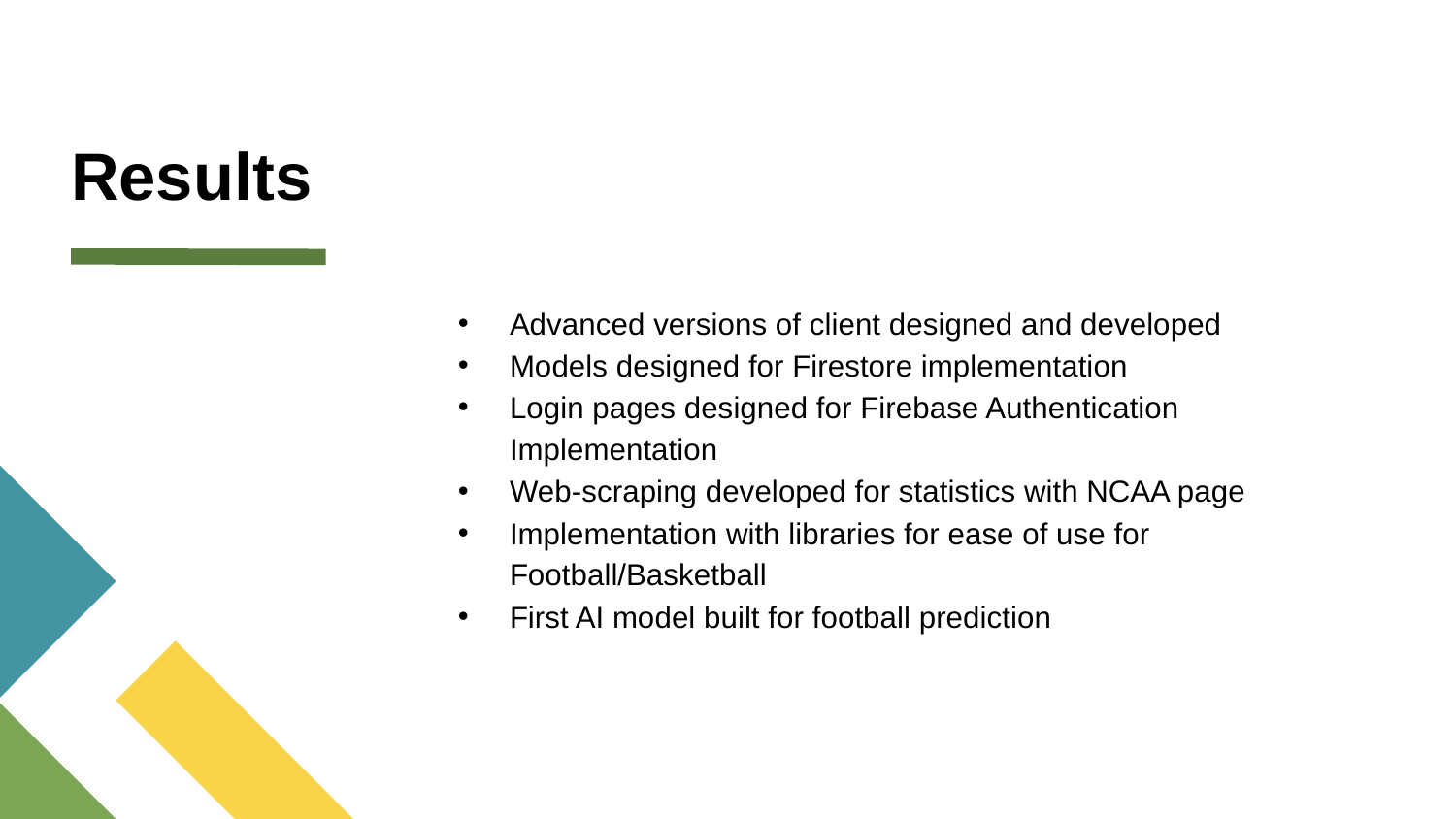

# Results
Advanced versions of client designed and developed
Models designed for Firestore implementation
Login pages designed for Firebase Authentication Implementation
Web-scraping developed for statistics with NCAA page
Implementation with libraries for ease of use for Football/Basketball
First AI model built for football prediction